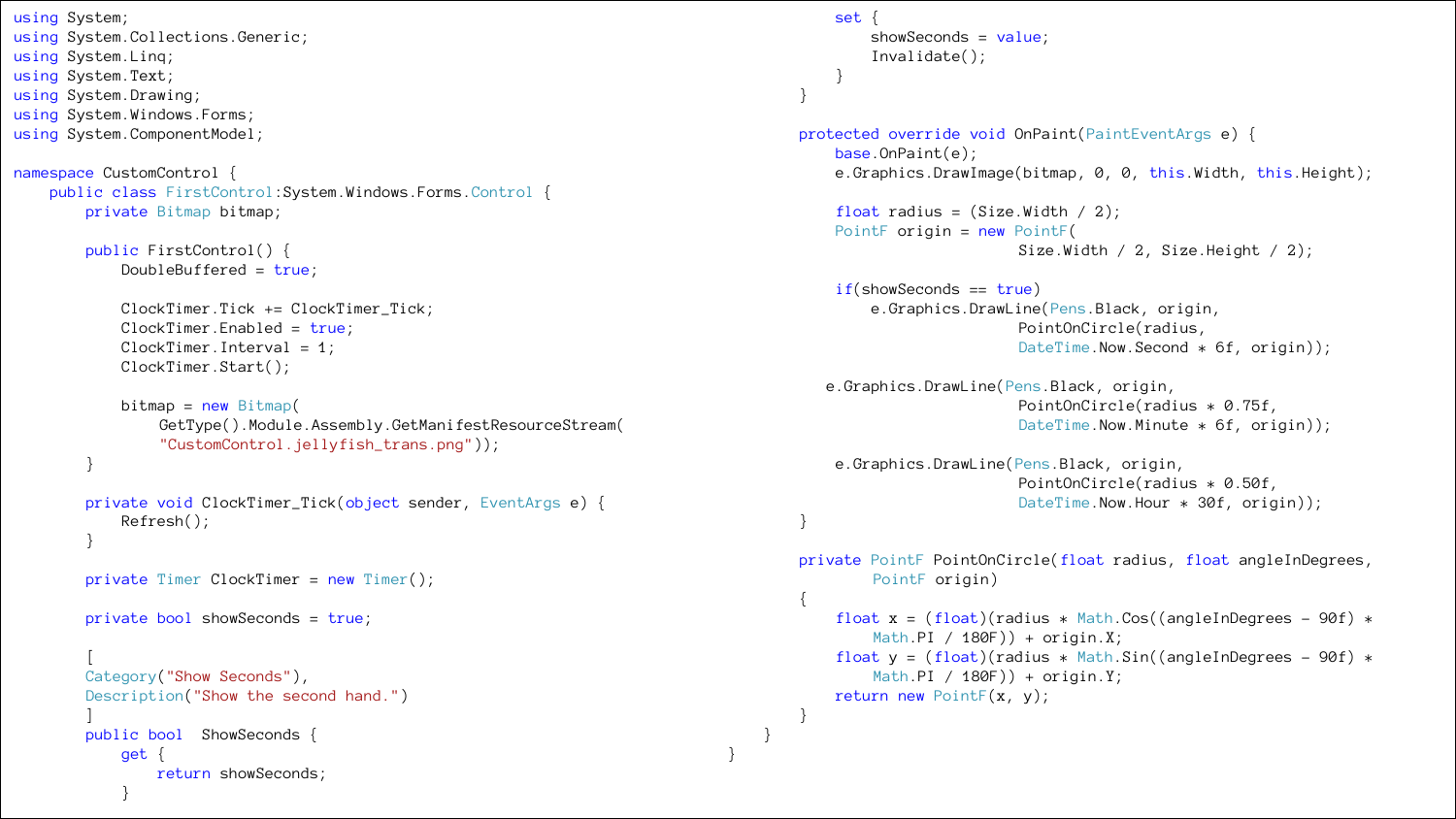

using System;
using System.Collections.Generic;
using System.Linq;
using System.Text;
using System.Drawing;
using System.Windows.Forms;
using System.ComponentModel;

namespace CustomControl {
    public class FirstControl:System.Windows.Forms.Control {
        private Bitmap bitmap;

        public FirstControl() {
            DoubleBuffered = true;

            ClockTimer.Tick += ClockTimer_Tick;
            ClockTimer.Enabled = true;
            ClockTimer.Interval = 1;
            ClockTimer.Start();

            bitmap = new Bitmap(
	GetType().Module.Assembly.GetManifestResourceStream(
	"CustomControl.jellyfish_trans.png"));
        }

        private void ClockTimer_Tick(object sender, EventArgs e) {
            Refresh();
        }

        private Timer ClockTimer = new Timer();

        private bool showSeconds = true;

        [
        Category("Show Seconds"),
        Description("Show the second hand.")
        ]
        public bool  ShowSeconds {
            get {
                return showSeconds;
            }
            set {
                showSeconds = value;
                Invalidate();
            }
        }

        protected override void OnPaint(PaintEventArgs e) {
            base.OnPaint(e);
            e.Graphics.DrawImage(bitmap, 0, 0, this.Width, this.Height);

            float radius = (Size.Width / 2);
            PointF origin = new PointF(
		Size.Width / 2, Size.Height / 2);

            if(showSeconds == true)
                e.Graphics.DrawLine(Pens.Black, origin,
		PointOnCircle(radius,
		DateTime.Now.Second * 6f, origin));

           e.Graphics.DrawLine(Pens.Black, origin,
		PointOnCircle(radius * 0.75f,
		DateTime.Now.Minute * 6f, origin));

            e.Graphics.DrawLine(Pens.Black, origin,
		PointOnCircle(radius * 0.50f,
		DateTime.Now.Hour * 30f, origin));
        }

        private PointF PointOnCircle(float radius, float angleInDegrees,
	PointF origin)
        {
            float x = (float)(radius * Math.Cos((angleInDegrees - 90f) *
	Math.PI / 180F)) + origin.X;
            float y = (float)(radius * Math.Sin((angleInDegrees - 90f) *
	Math.PI / 180F)) + origin.Y;
            return new PointF(x, y);
        }
    }
}